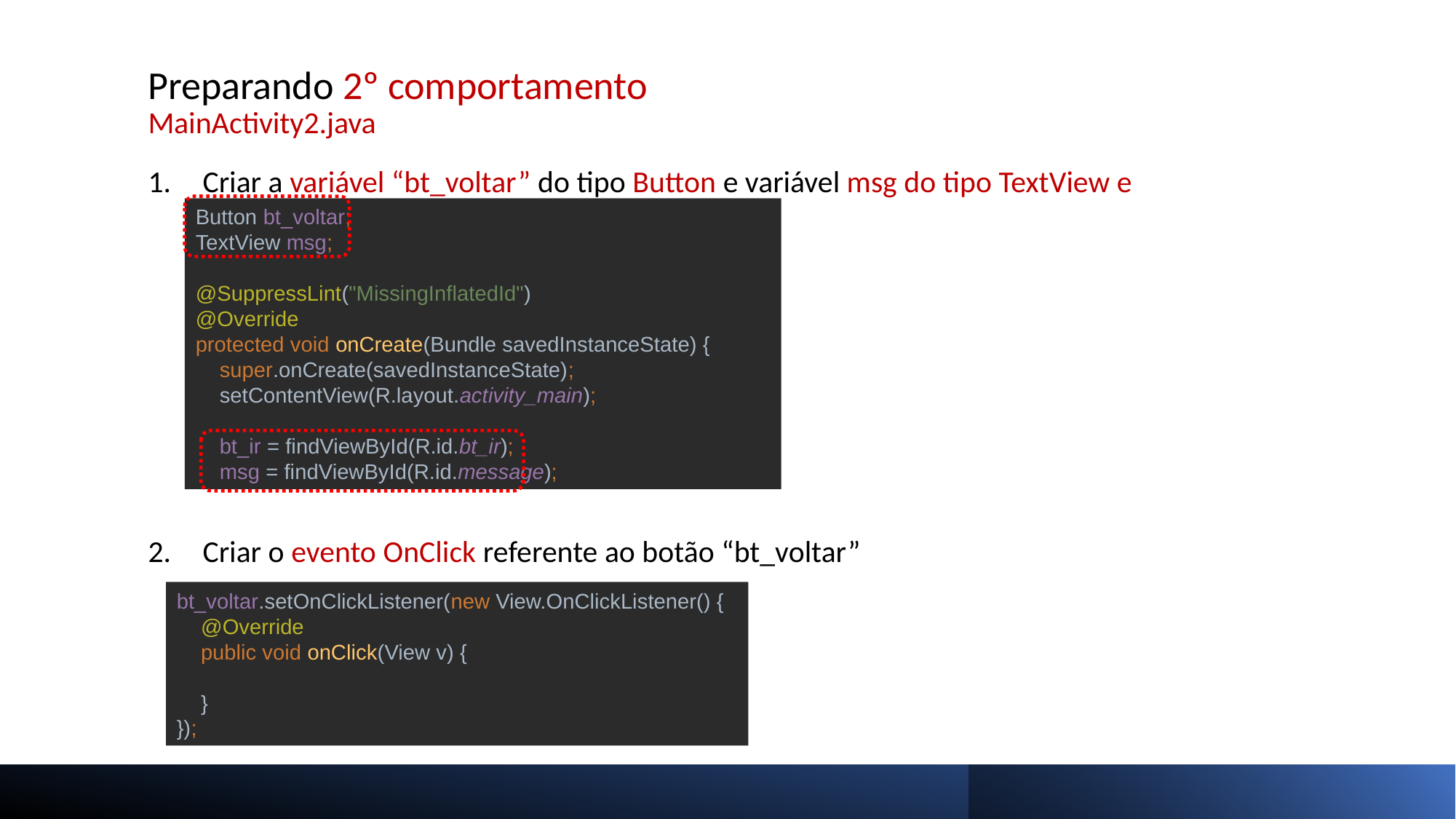

# Preparando 2º comportamento MainActivity2.java
Criar a variável “bt_voltar” do tipo Button e variável msg do tipo TextView e Instanciá-las

Criar o evento OnClick referente ao botão “bt_voltar”

Button bt_voltar;
TextView msg;
@SuppressLint("MissingInflatedId")
@Override
protected void onCreate(Bundle savedInstanceState) {
    super.onCreate(savedInstanceState);
    setContentView(R.layout.activity_main);
    bt_ir = findViewById(R.id.bt_ir);
    msg = findViewById(R.id.message);

bt_voltar.setOnClickListener(new View.OnClickListener() {
    @Override
    public void onClick(View v) {
    }
});